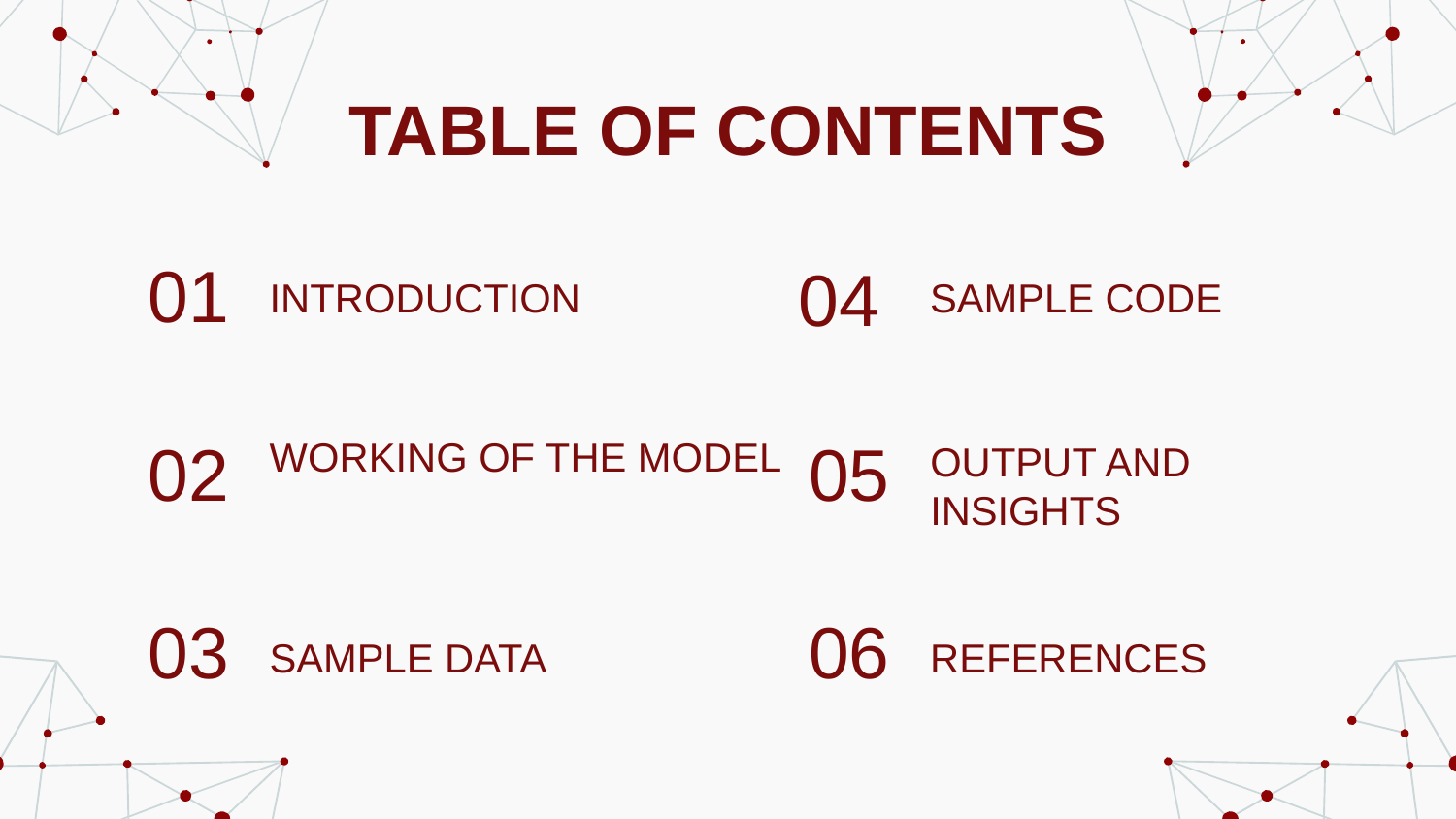

# TABLE OF CONTENTS
01
04
INTRODUCTION
SAMPLE CODE
02
05
WORKING OF THE MODEL

OUTPUT AND INSIGHTS
03
06
SAMPLE DATA
REFERENCES